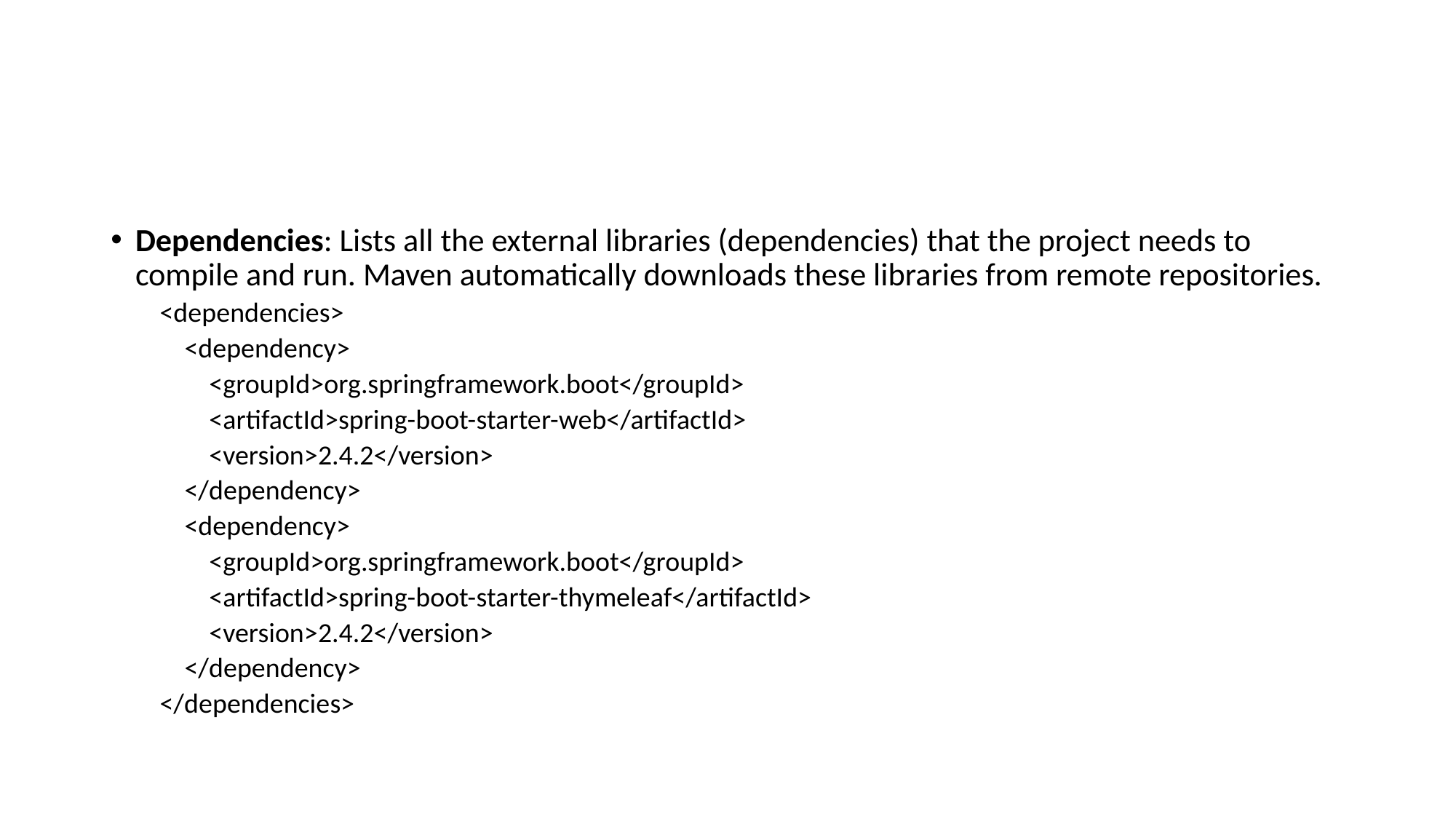

#
Dependencies: Lists all the external libraries (dependencies) that the project needs to compile and run. Maven automatically downloads these libraries from remote repositories.
<dependencies>
    <dependency>
        <groupId>org.springframework.boot</groupId>
        <artifactId>spring-boot-starter-web</artifactId>
        <version>2.4.2</version>
    </dependency>
    <dependency>
        <groupId>org.springframework.boot</groupId>
        <artifactId>spring-boot-starter-thymeleaf</artifactId>
        <version>2.4.2</version>
    </dependency>
</dependencies>